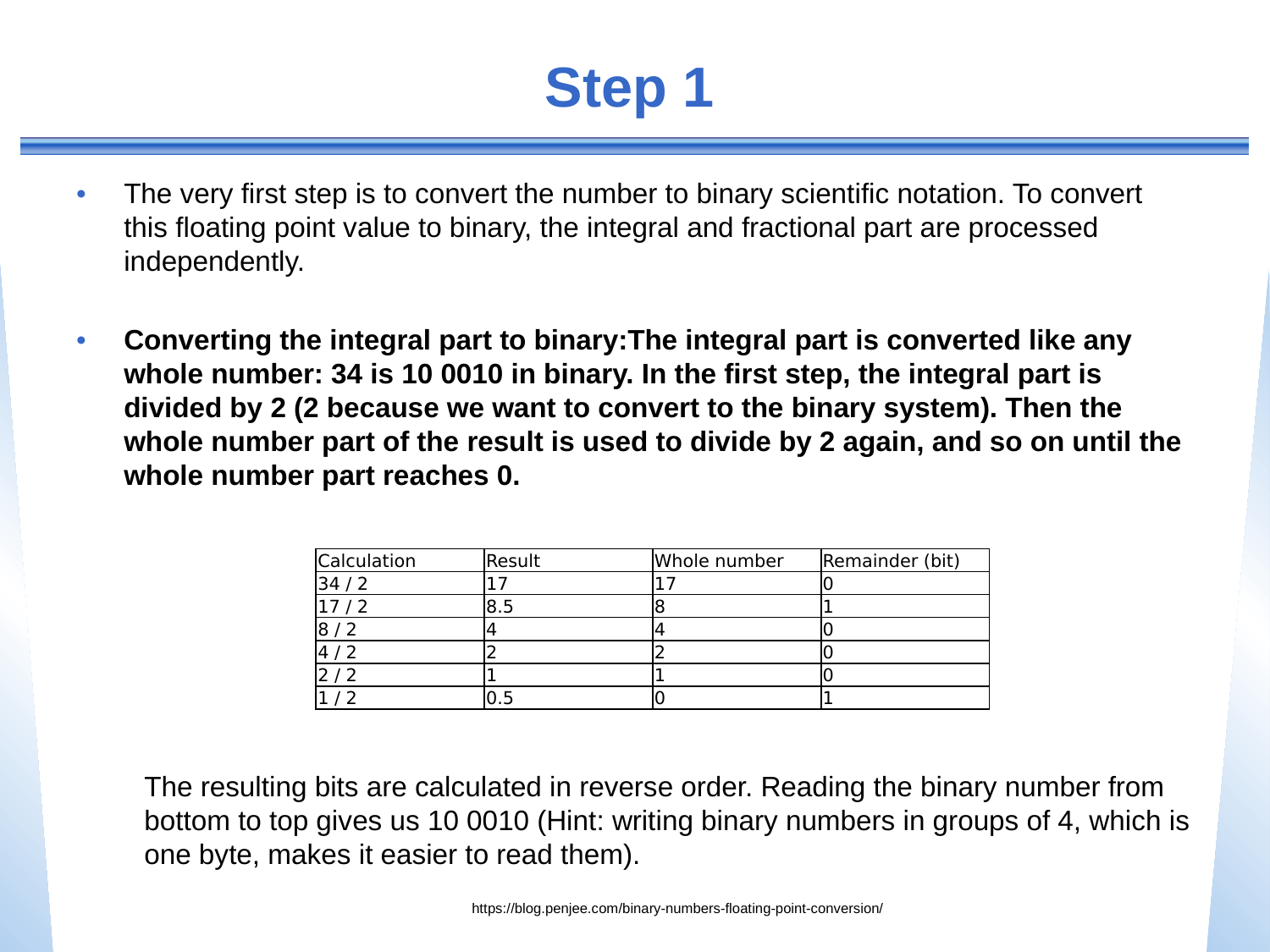

# Step 1
The very first step is to convert the number to binary scientific notation. To convert this floating point value to binary, the integral and fractional part are processed independently.

Converting the integral part to binary:The integral part is converted like any whole number: 34 is 10 0010 in binary. In the first step, the integral part is divided by 2 (2 because we want to convert to the binary system). Then the whole number part of the result is used to divide by 2 again, and so on until the whole number part reaches 0.
| Calculation | Result | Whole number | Remainder (bit) |
| --- | --- | --- | --- |
| 34 / 2 | 17 | 17 | 0 |
| 17 / 2 | 8.5 | 8 | 1 |
| 8 / 2 | 4 | 4 | 0 |
| 4 / 2 | 2 | 2 | 0 |
| 2 / 2 | 1 | 1 | 0 |
| 1 / 2 | 0.5 | 0 | 1 |
The resulting bits are calculated in reverse order. Reading the binary number from bottom to top gives us 10 0010 (Hint: writing binary numbers in groups of 4, which is one byte, makes it easier to read them).
https://blog.penjee.com/binary-numbers-floating-point-conversion/